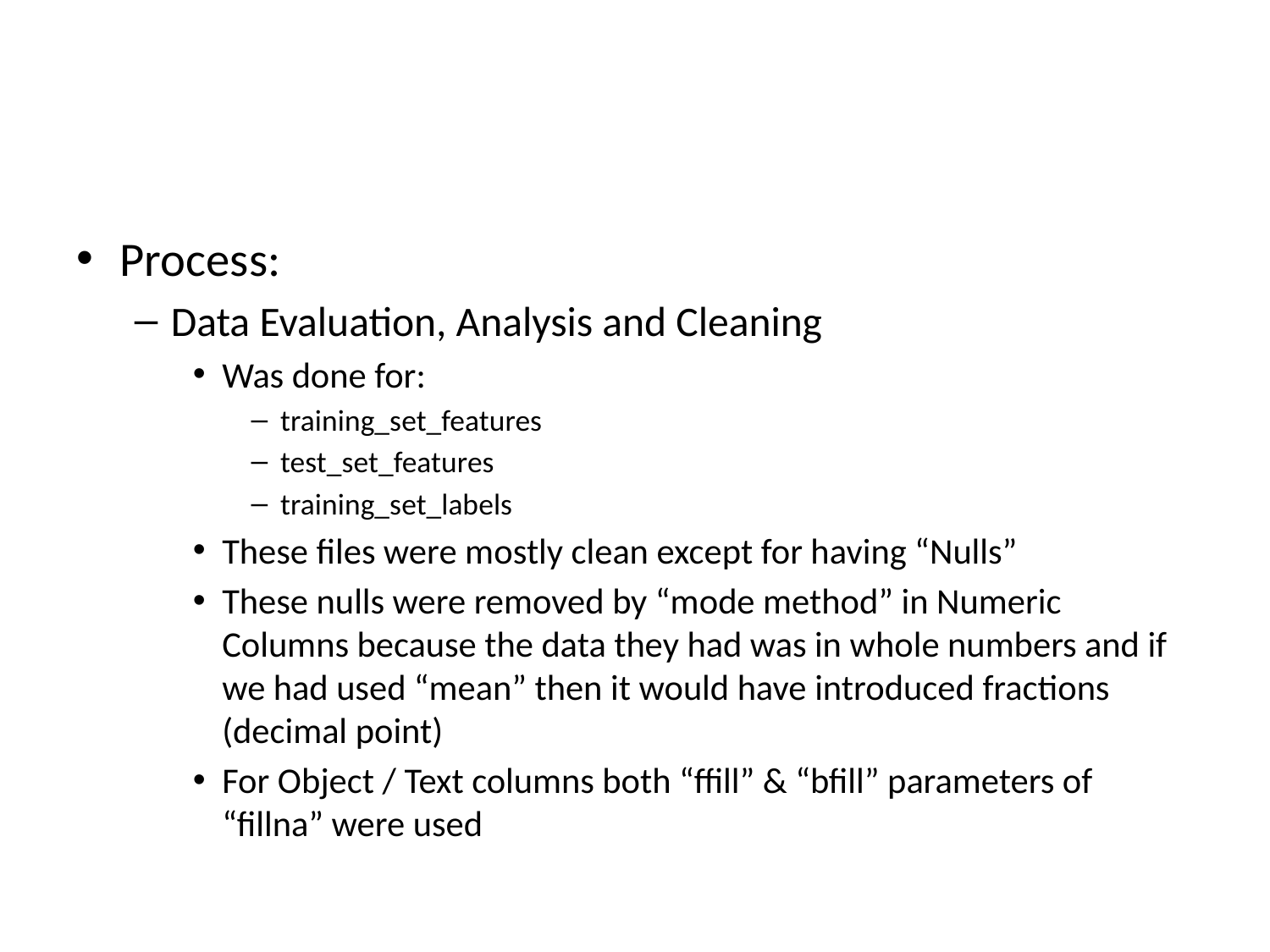

#
Process:
Data Evaluation, Analysis and Cleaning
Was done for:
training_set_features
test_set_features
training_set_labels
These files were mostly clean except for having “Nulls”
These nulls were removed by “mode method” in Numeric Columns because the data they had was in whole numbers and if we had used “mean” then it would have introduced fractions (decimal point)
For Object / Text columns both “ffill” & “bfill” parameters of “fillna” were used